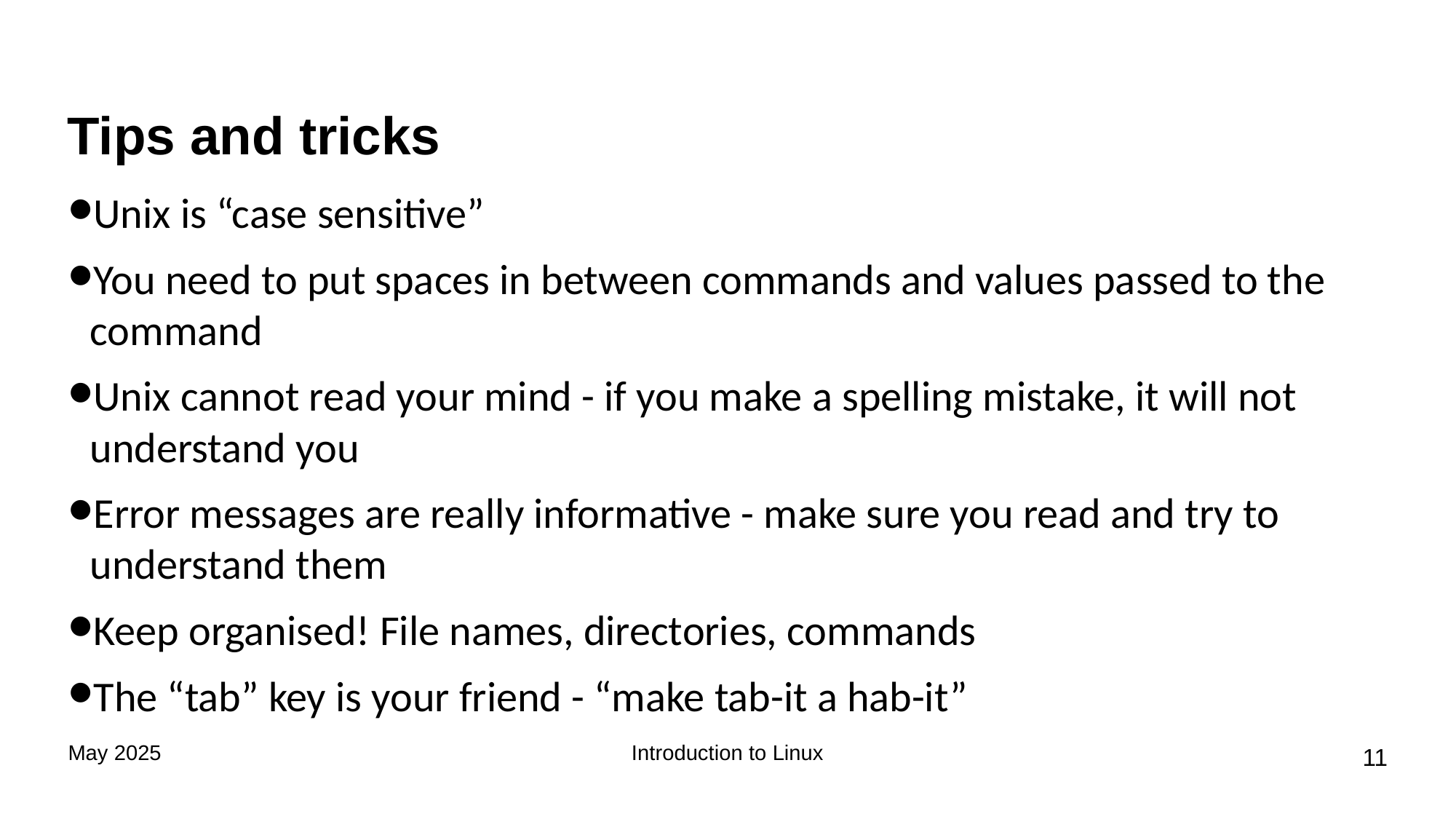

# Tips and tricks

Unix is “case sensitive”
You need to put spaces in between commands and values passed to the command
Unix cannot read your mind - if you make a spelling mistake, it will not understand you
Error messages are really informative - make sure you read and try to understand them
Keep organised! File names, directories, commands
The “tab” key is your friend - “make tab-it a hab-it”
May 2025
Introduction to Linux
11